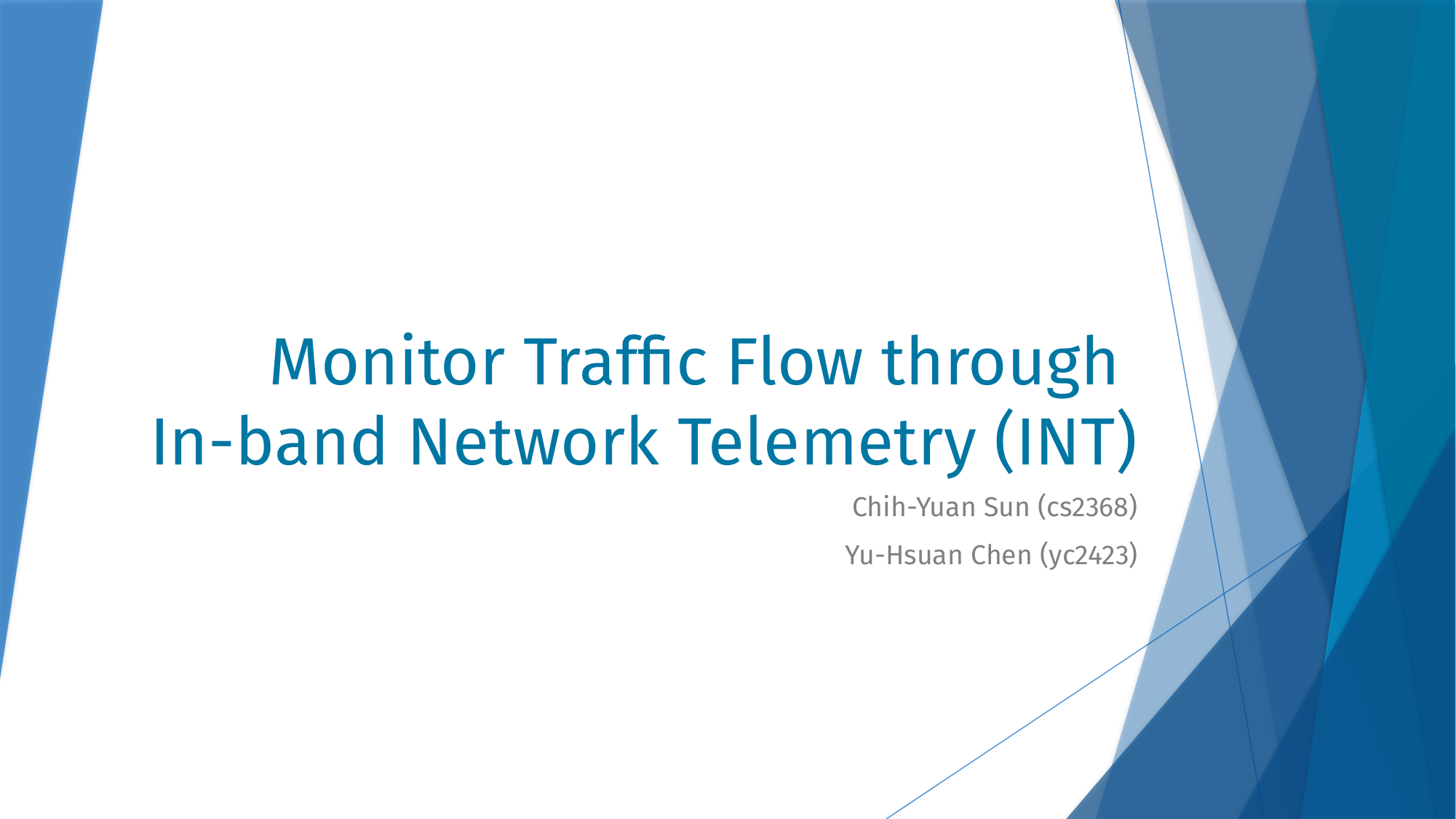

# Monitor Traffic Flow through In-band Network Telemetry (INT)
Chih-Yuan Sun (cs2368)
Yu-Hsuan Chen (yc2423)